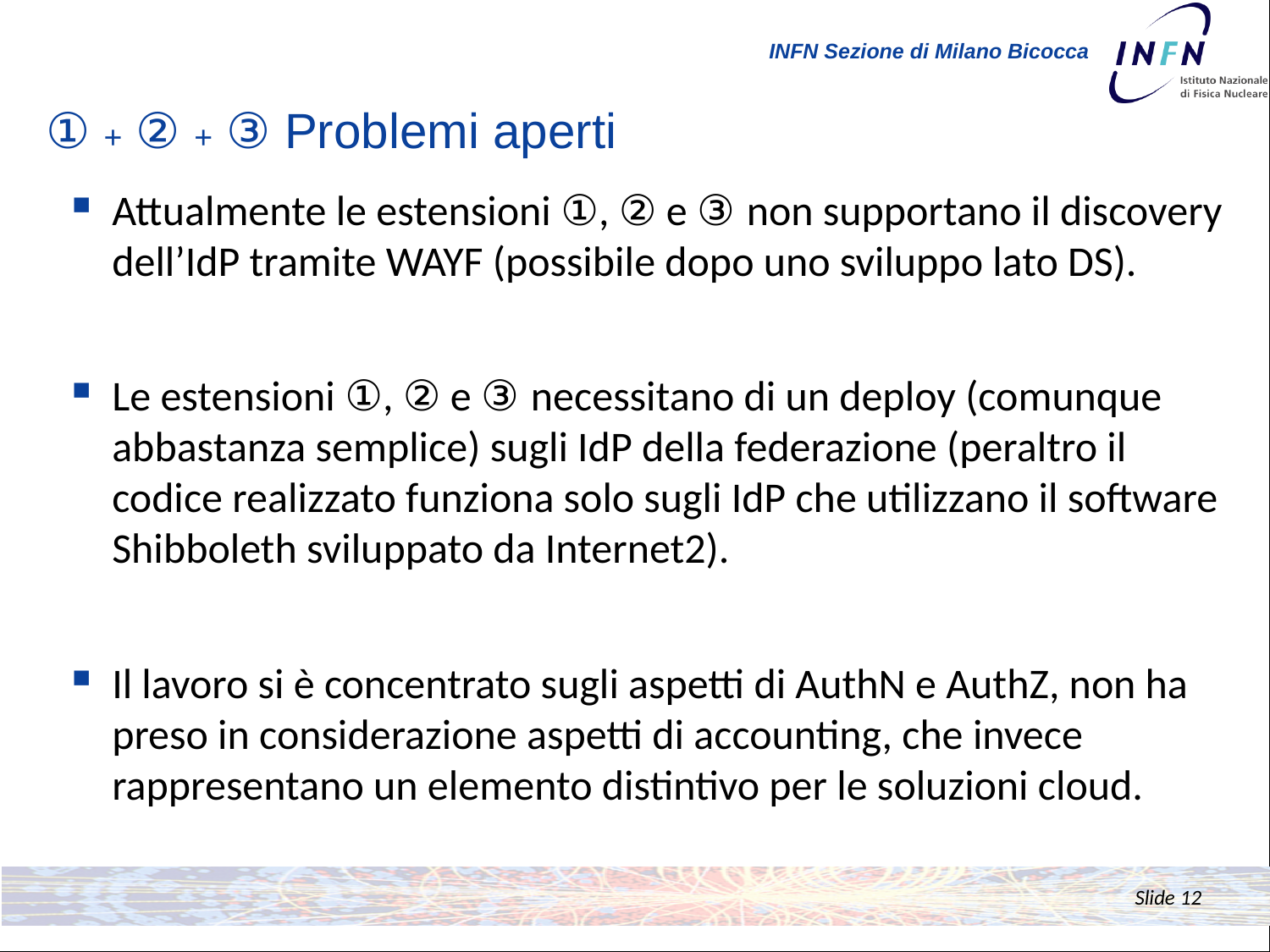

# ① + ② + ③ Problemi aperti
Attualmente le estensioni ①, ② e ③ non supportano il discovery dell’IdP tramite WAYF (possibile dopo uno sviluppo lato DS).

Le estensioni ①, ② e ③ necessitano di un deploy (comunque abbastanza semplice) sugli IdP della federazione (peraltro il codice realizzato funziona solo sugli IdP che utilizzano il software Shibboleth sviluppato da Internet2).

Il lavoro si è concentrato sugli aspetti di AuthN e AuthZ, non ha preso in considerazione aspetti di accounting, che invece rappresentano un elemento distintivo per le soluzioni cloud.